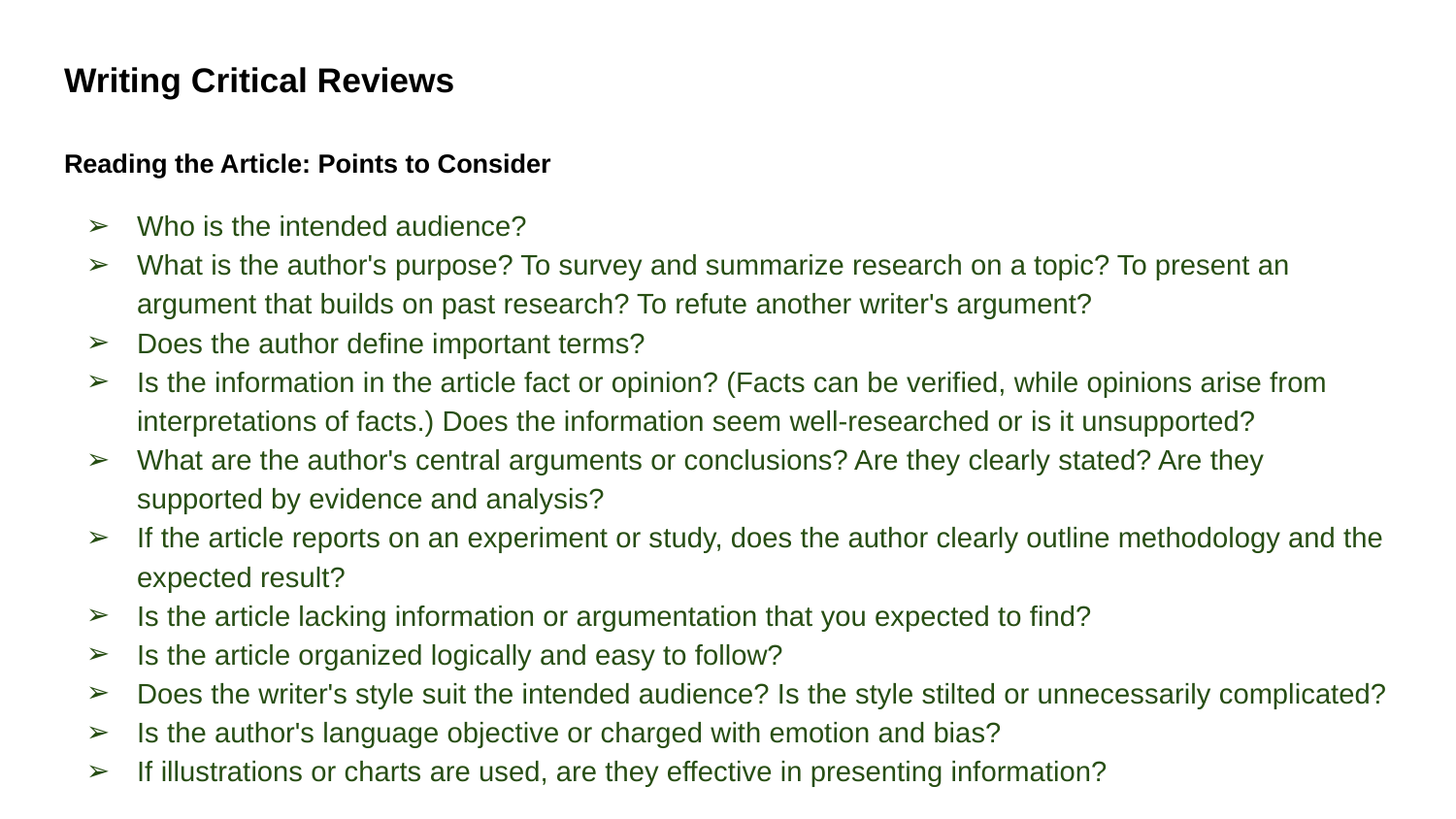

# Writing Critical Reviews

Reading the Article: Points to Consider
Who is the intended audience?
What is the author's purpose? To survey and summarize research on a topic? To present an argument that builds on past research? To refute another writer's argument?
Does the author define important terms?
Is the information in the article fact or opinion? (Facts can be verified, while opinions arise from interpretations of facts.) Does the information seem well-researched or is it unsupported?
What are the author's central arguments or conclusions? Are they clearly stated? Are they supported by evidence and analysis?
If the article reports on an experiment or study, does the author clearly outline methodology and the expected result?
Is the article lacking information or argumentation that you expected to find?
Is the article organized logically and easy to follow?
Does the writer's style suit the intended audience? Is the style stilted or unnecessarily complicated?
Is the author's language objective or charged with emotion and bias?
If illustrations or charts are used, are they effective in presenting information?